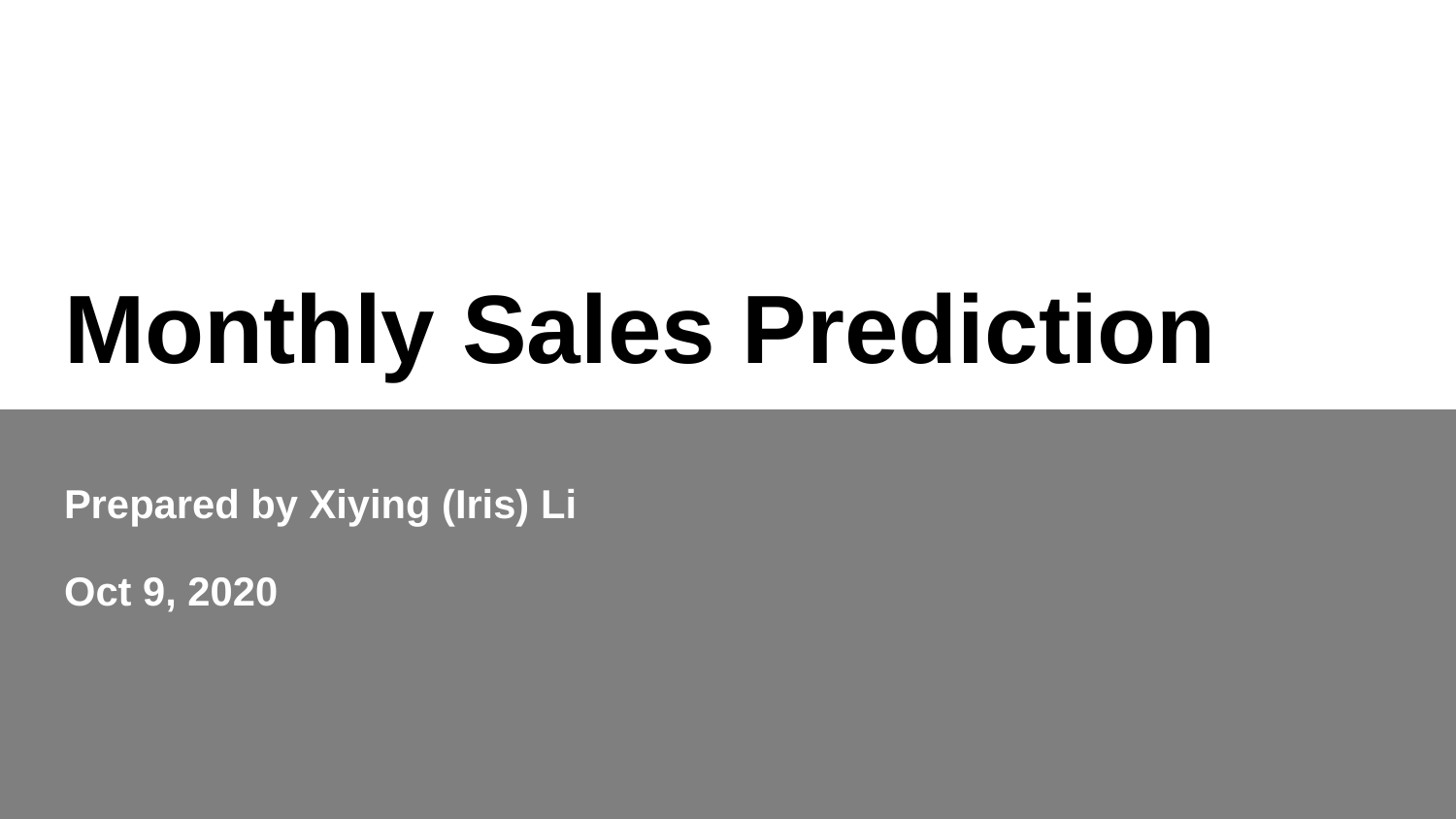

# Monthly Sales Prediction

Prepared by Xiying (Iris) Li
Oct 9, 2020
Prepared by Iris (Xiying) Li
Oct 9, 2020